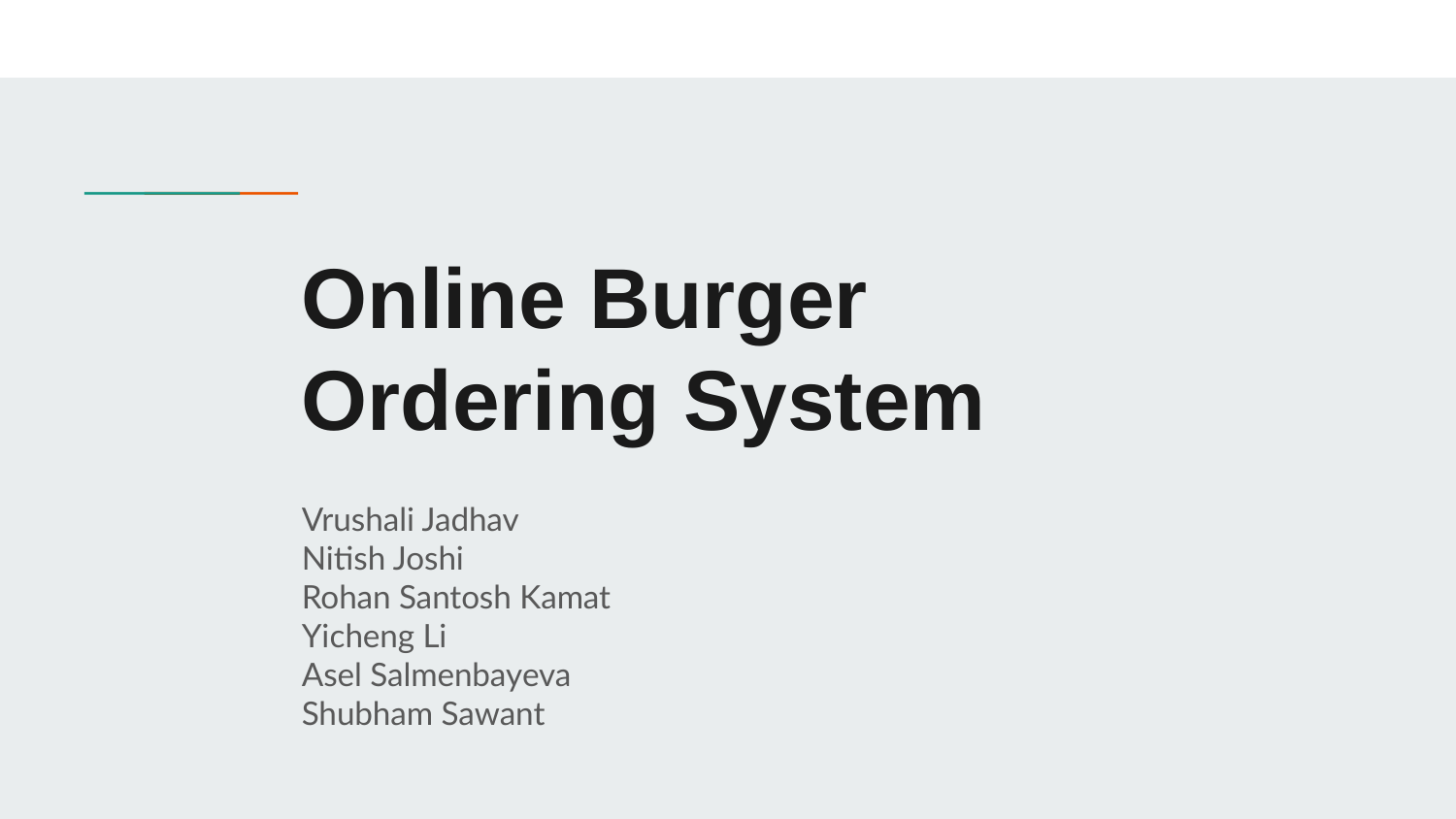

# Online Burger Ordering System
Vrushali Jadhav
Nitish Joshi
Rohan Santosh Kamat
Yicheng Li
Asel Salmenbayeva
Shubham Sawant